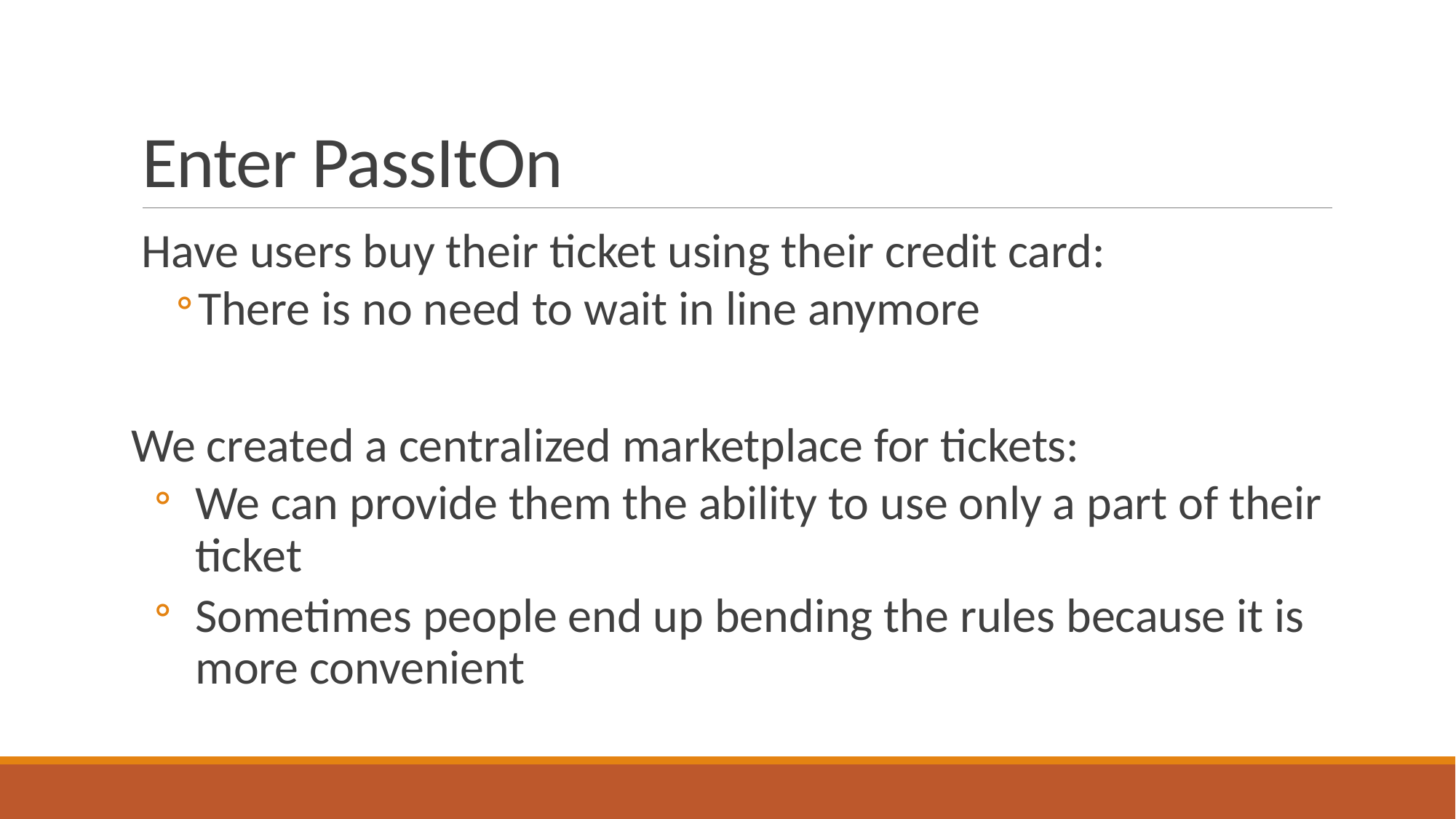

# Enter PassItOn
Have users buy their ticket using their credit card:
There is no need to wait in line anymore

We created a centralized marketplace for tickets:
We can provide them the ability to use only a part of their ticket
Sometimes people end up bending the rules because it is more convenient